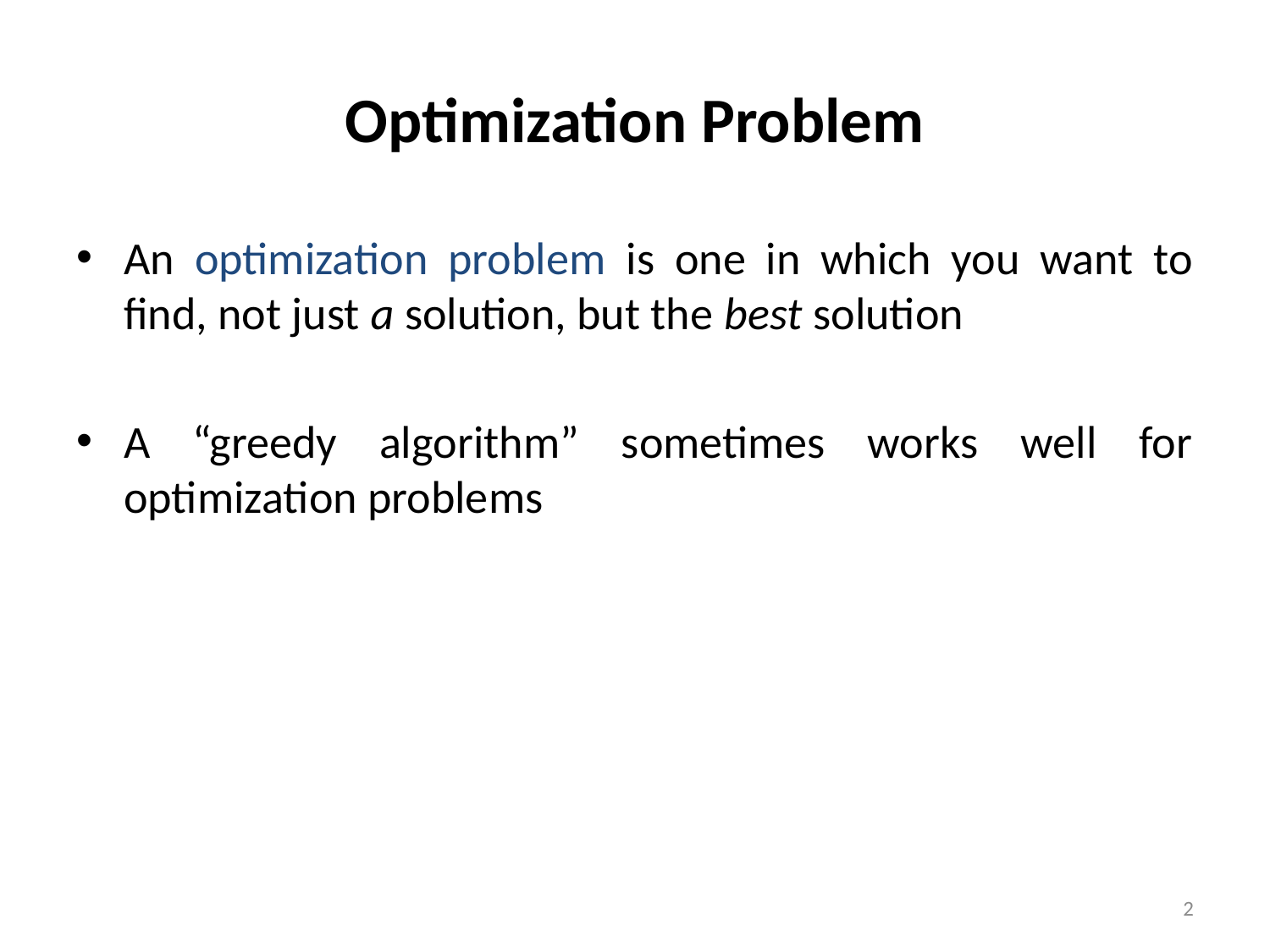

# Optimization Problem
An optimization problem is one in which you want to find, not just a solution, but the best solution

A “greedy algorithm” sometimes works well for optimization problems

2